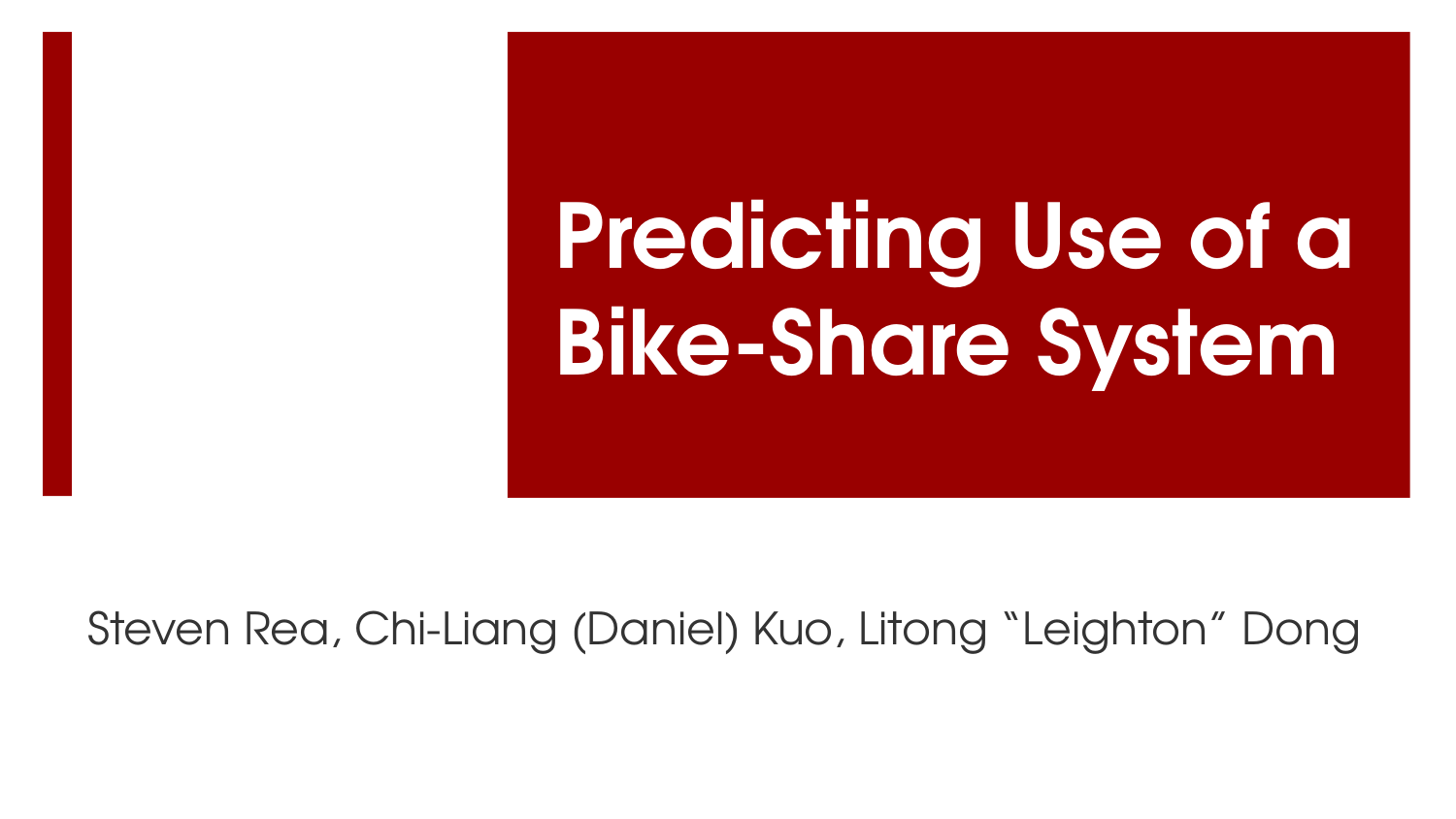

# Predicting Use of a Bike-Share System
Steven Rea, Chi-Liang (Daniel) Kuo, Litong “Leighton” Dong